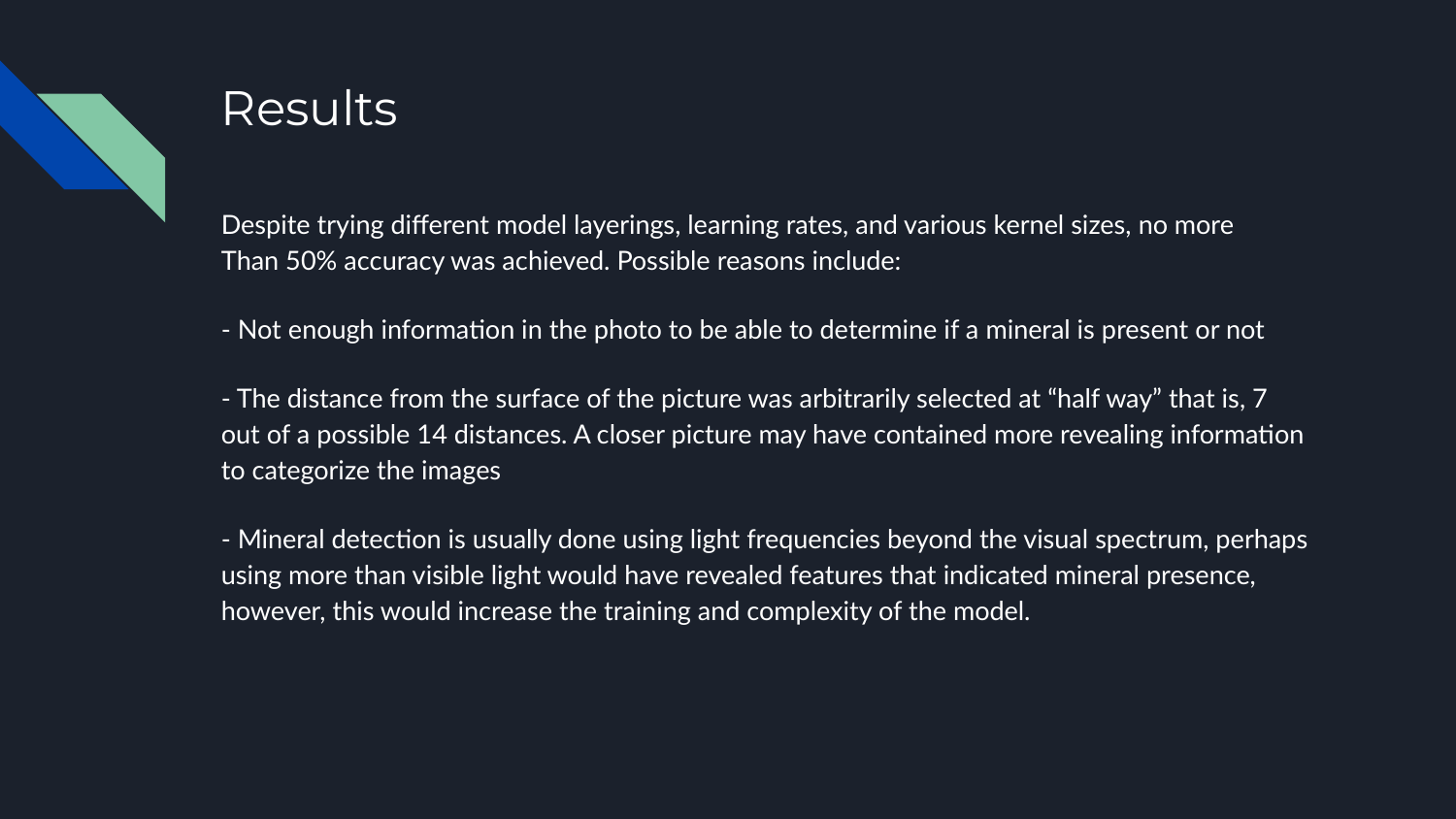

# Results
Despite trying different model layerings, learning rates, and various kernel sizes, no more
Than 50% accuracy was achieved. Possible reasons include:
- Not enough information in the photo to be able to determine if a mineral is present or not
- The distance from the surface of the picture was arbitrarily selected at “half way” that is, 7 out of a possible 14 distances. A closer picture may have contained more revealing information to categorize the images
- Mineral detection is usually done using light frequencies beyond the visual spectrum, perhaps using more than visible light would have revealed features that indicated mineral presence, however, this would increase the training and complexity of the model.